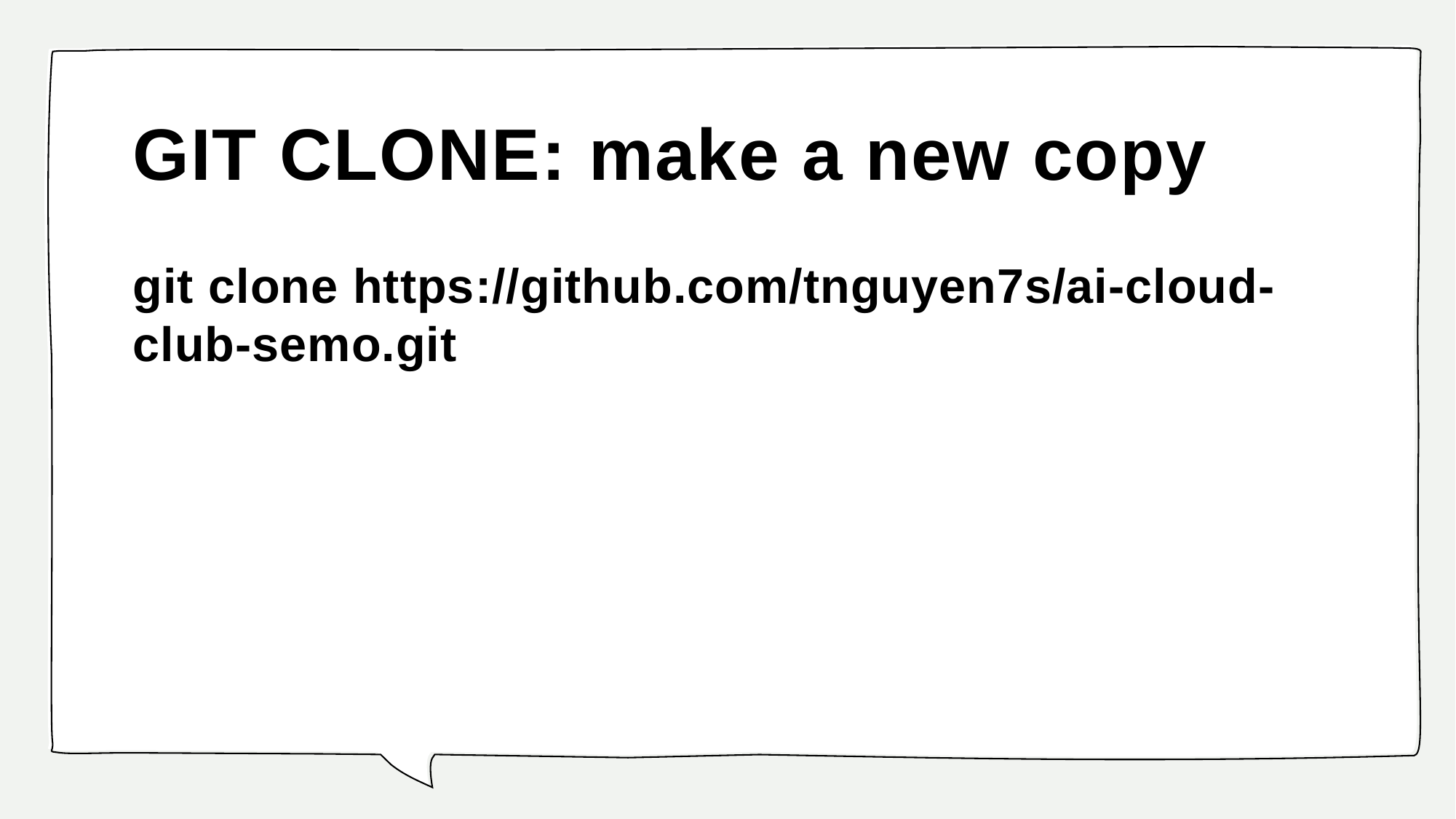

# GIT CLONE: make a new copy
git clone https://github.com/tnguyen7s/ai-cloud-club-semo.git